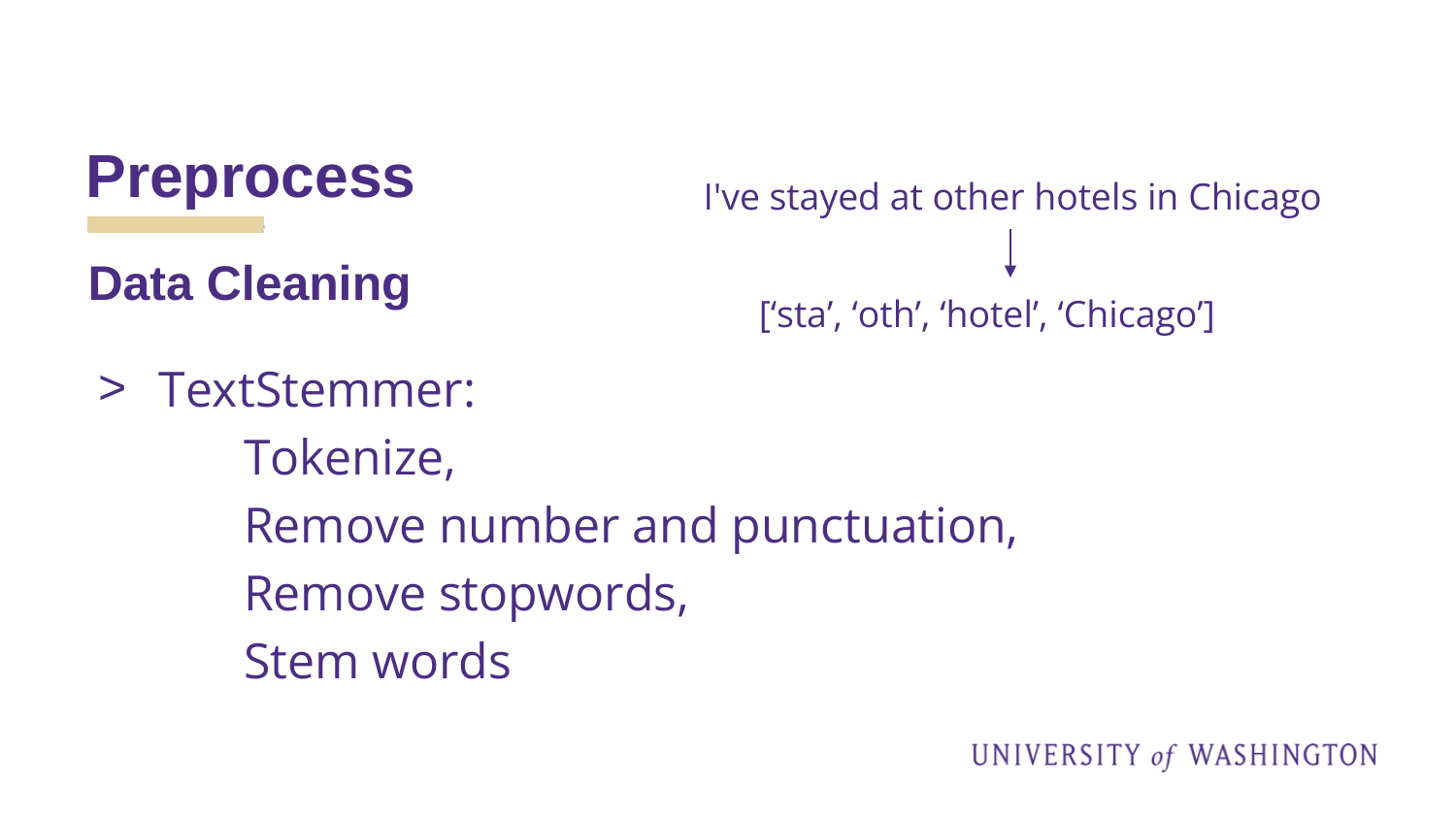

# Preprocess
I've stayed at other hotels in Chicago
Data Cleaning
[‘sta’, ‘oth’, ‘hotel’, ‘Chicago’]
TextStemmer:
	Tokenize,
	Remove number and punctuation,
	Remove stopwords,
	Stem words